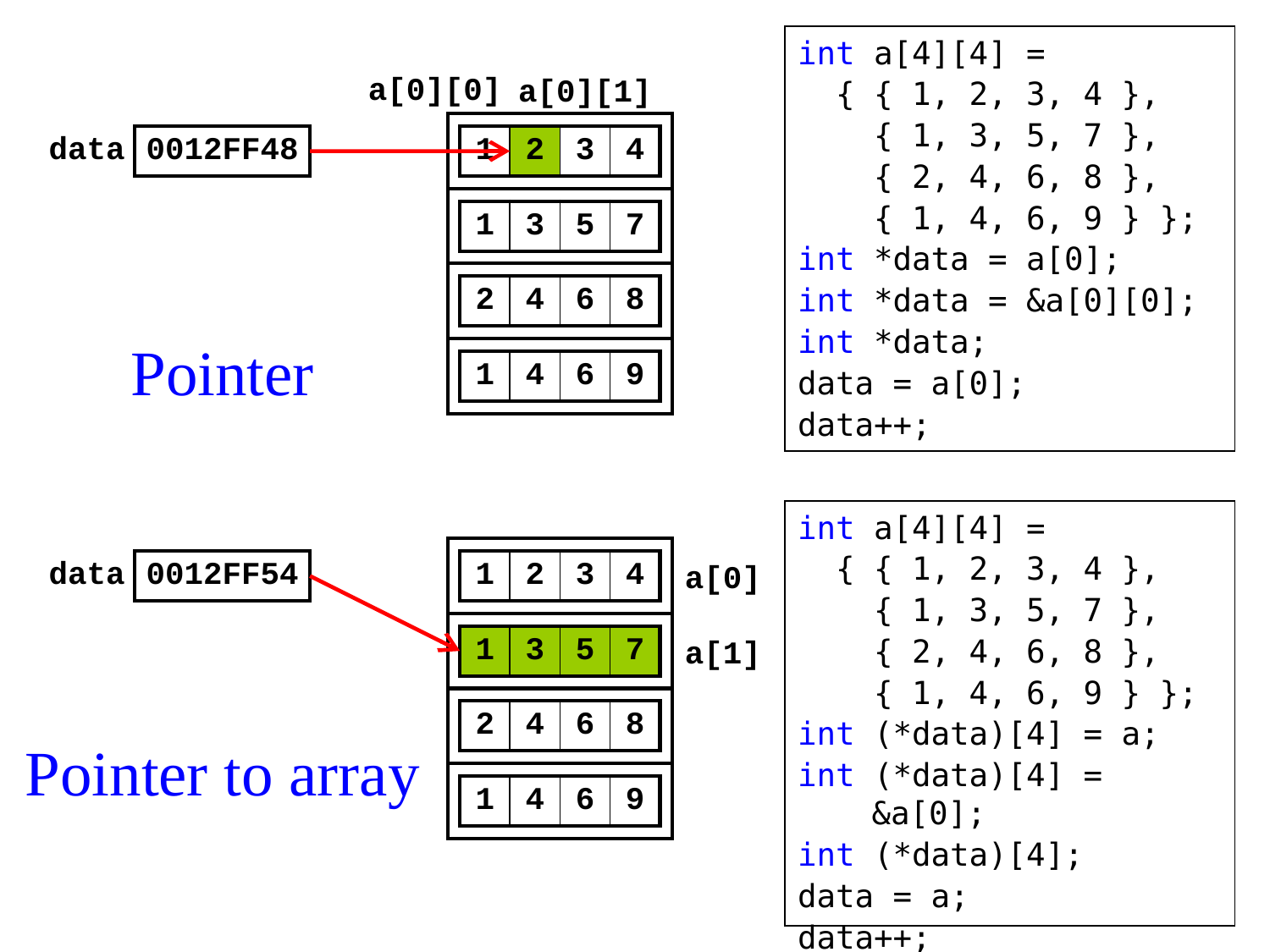

int a[4][4] =
  { { 1, 2, 3, 4 },
    { 1, 3, 5, 7 },
    { 2, 4, 6, 8 },
    { 1, 4, 6, 9 } };
int *data = a[0];
int *data = &a[0][0];
int *data;
data = a[0];
data++;
a[0][0]
a[0][1]
|  |
| --- |
|  |
|  |
|  |
| 1 | 2 | 3 | 4 |
| --- | --- | --- | --- |
| data | 0012FF48 |
| --- | --- |

| 1 | 3 | 5 | 7 |
| --- | --- | --- | --- |
| 2 | 4 | 6 | 8 |
| --- | --- | --- | --- |
Pointer
| 1 | 4 | 6 | 9 |
| --- | --- | --- | --- |
int a[4][4] =
  { { 1, 2, 3, 4 },
    { 1, 3, 5, 7 },
    { 2, 4, 6, 8 },
    { 1, 4, 6, 9 } };
int (*data)[4] = a;
int (*data)[4] = &a[0];
int (*data)[4];
data = a;
data++;
|  |
| --- |
|  |
|  |
|  |
| 1 | 2 | 3 | 4 |
| --- | --- | --- | --- |
| data | 0012FF54 |
| --- | --- |
a[0]

| 1 | 3 | 5 | 7 |
| --- | --- | --- | --- |
a[1]
| 2 | 4 | 6 | 8 |
| --- | --- | --- | --- |
Pointer to array
| 1 | 4 | 6 | 9 |
| --- | --- | --- | --- |